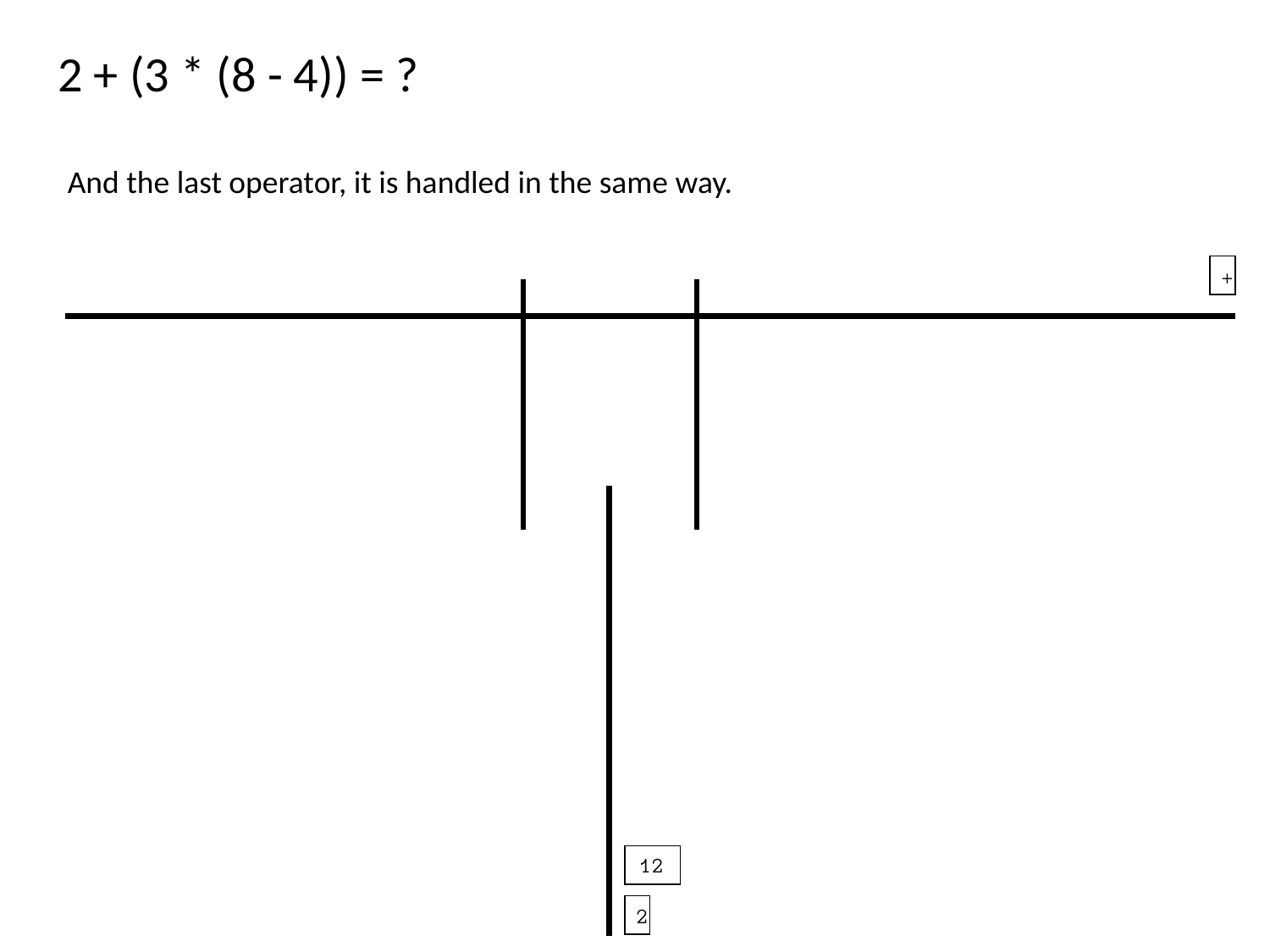

2 + (3 * (8 - 4)) = ?
And the last operator, it is handled in the same way.
+
12
2